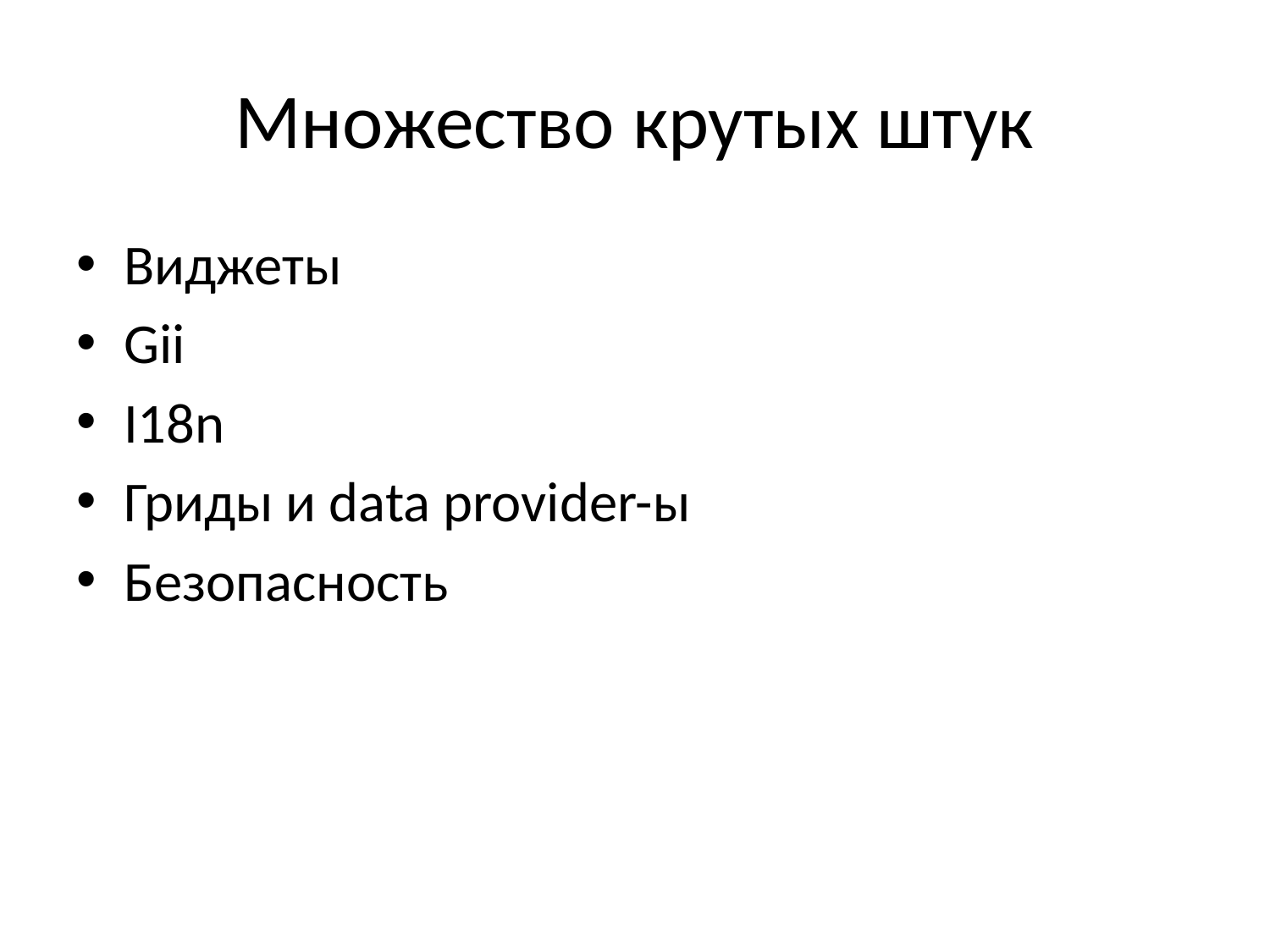

# Множество крутых штук
Виджеты
Gii
I18n
Гриды и data provider-ы
Безопасность